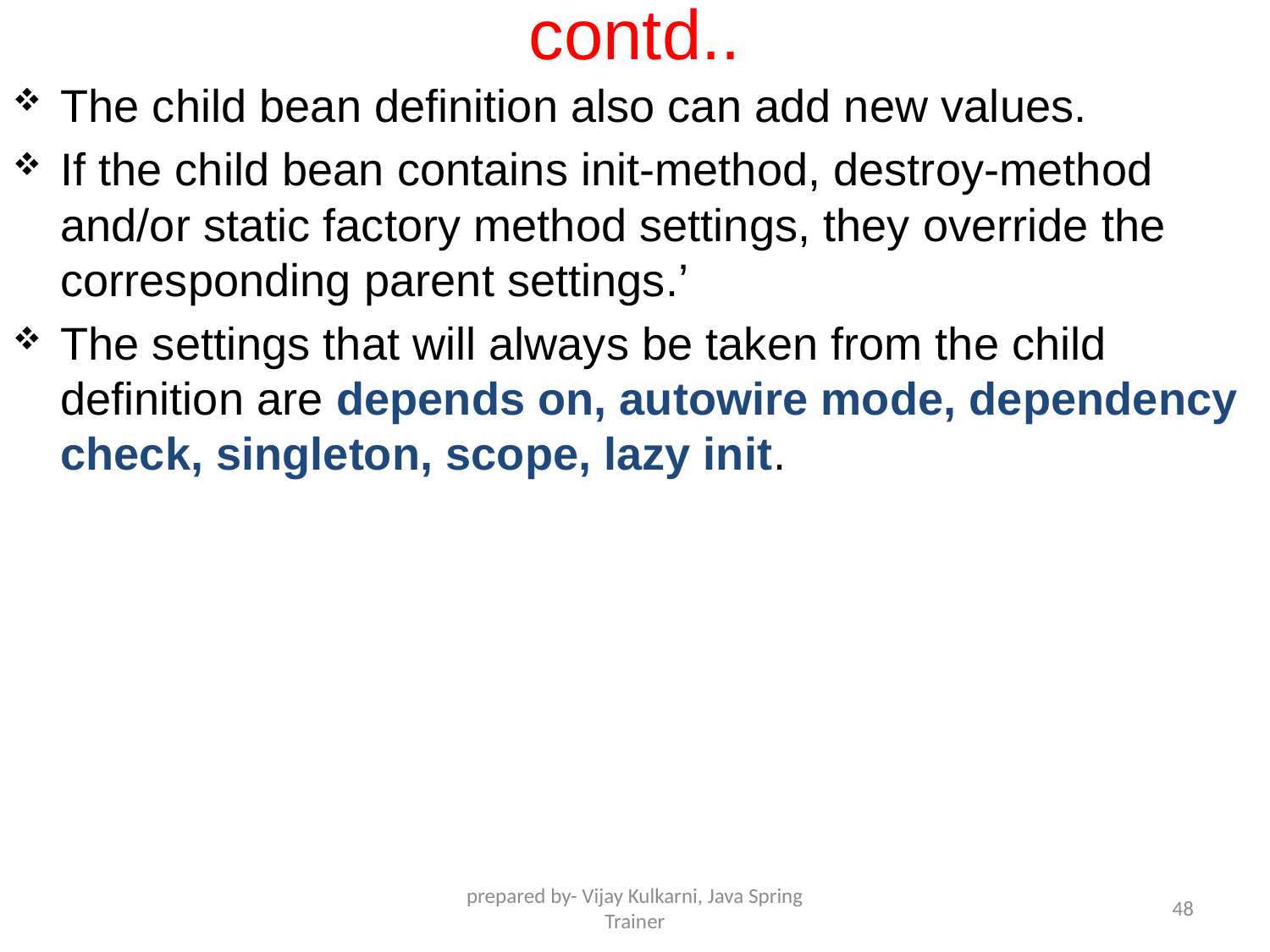

# contd..
The child bean definition also can add new values.
If the child bean contains init-method, destroy-method and/or static factory method settings, they override the corresponding parent settings.’
The settings that will always be taken from the child definition are depends on, autowire mode, dependency check, singleton, scope, lazy init.

prepared by- Vijay Kulkarni, Java Spring Trainer
48